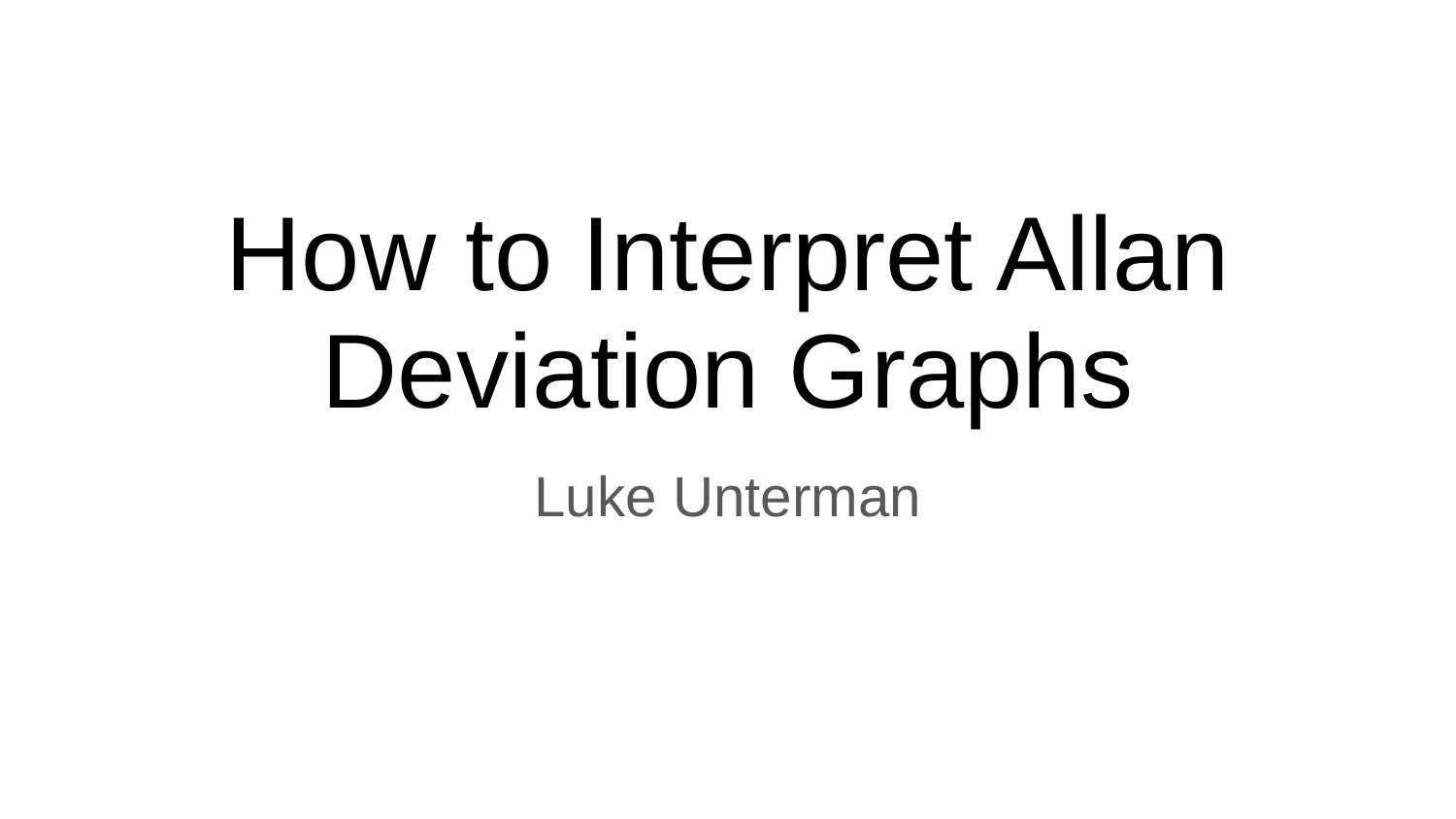

# How to Interpret Allan Deviation Graphs
Luke Unterman